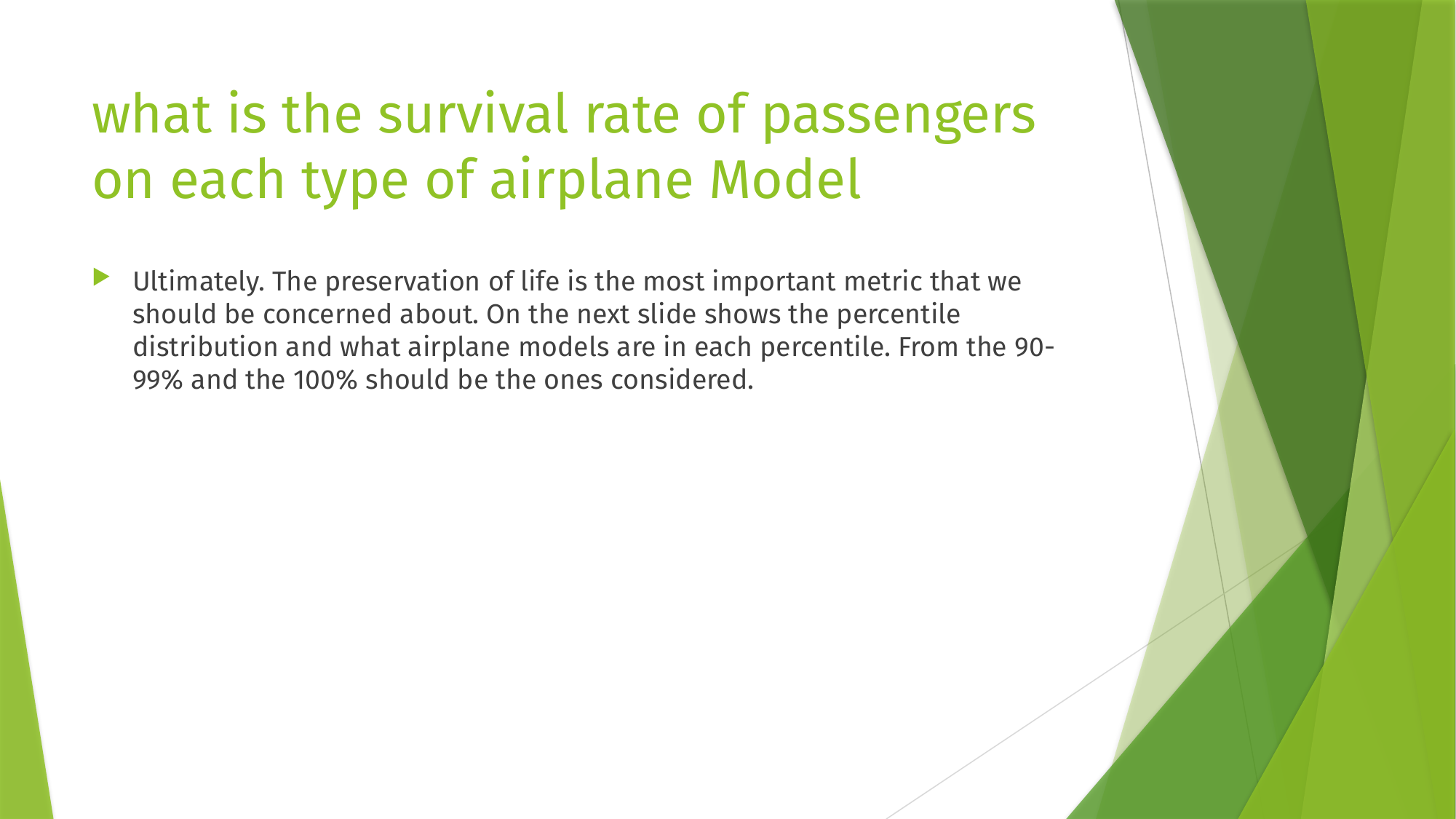

# what is the survival rate of passengers on each type of airplane Model
Ultimately. The preservation of life is the most important metric that we should be concerned about. On the next slide shows the percentile distribution and what airplane models are in each percentile. From the 90-99% and the 100% should be the ones considered.